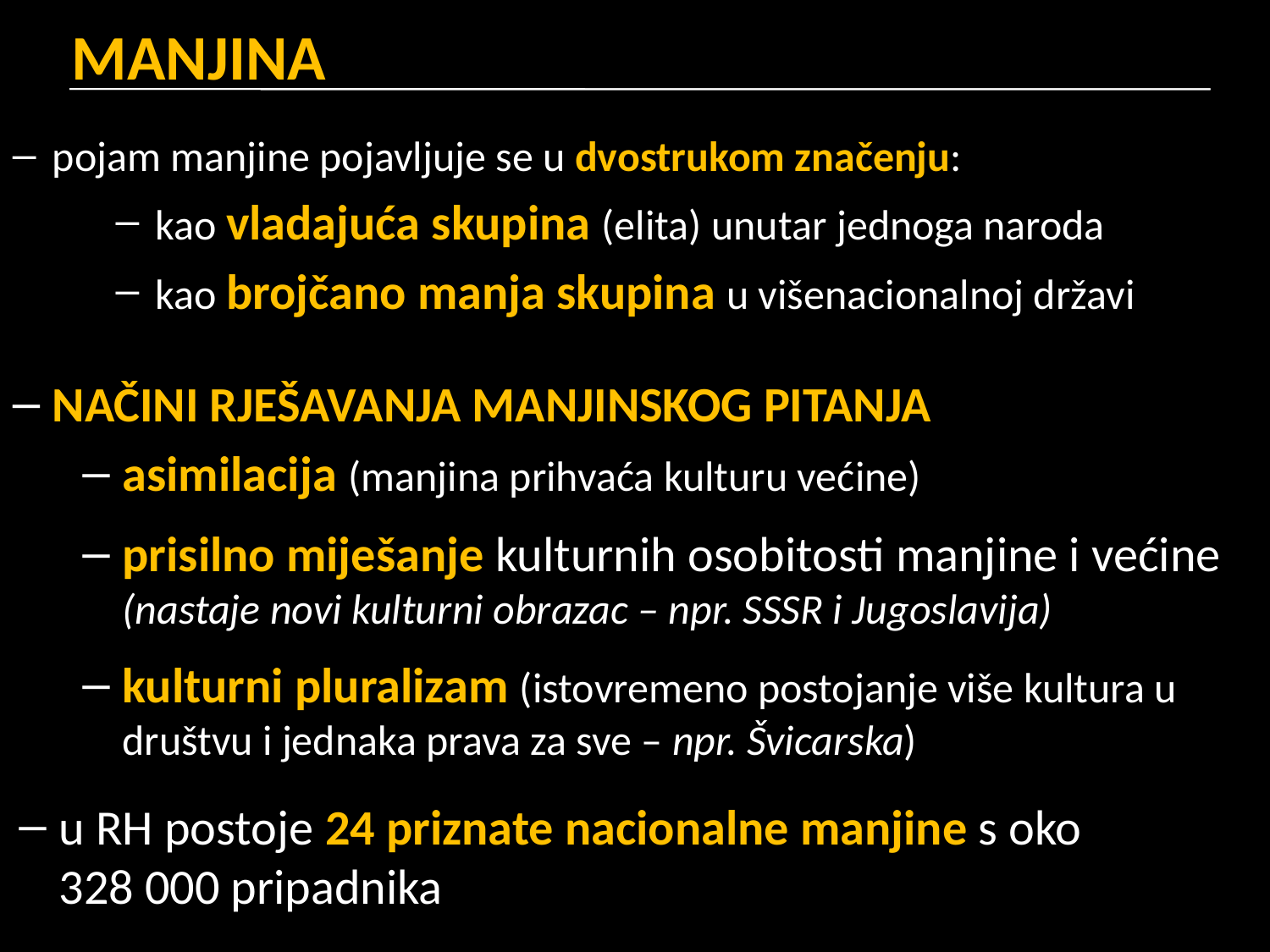

# MANJINA
pojam manjine pojavljuje se u dvostrukom značenju:
kao vladajuća skupina (elita) unutar jednoga naroda
kao brojčano manja skupina u višenacionalnoj državi
NAČINI RJEŠAVANJA MANJINSKOG PITANJA
asimilacija (manjina prihvaća kulturu većine)
prisilno miješanje kulturnih osobitosti manjine i većine (nastaje novi kulturni obrazac – npr. SSSR i Jugoslavija)
kulturni pluralizam (istovremeno postojanje više kultura u društvu i jednaka prava za sve – npr. Švicarska)
u RH postoje 24 priznate nacionalne manjine s oko
328 000 pripadnika